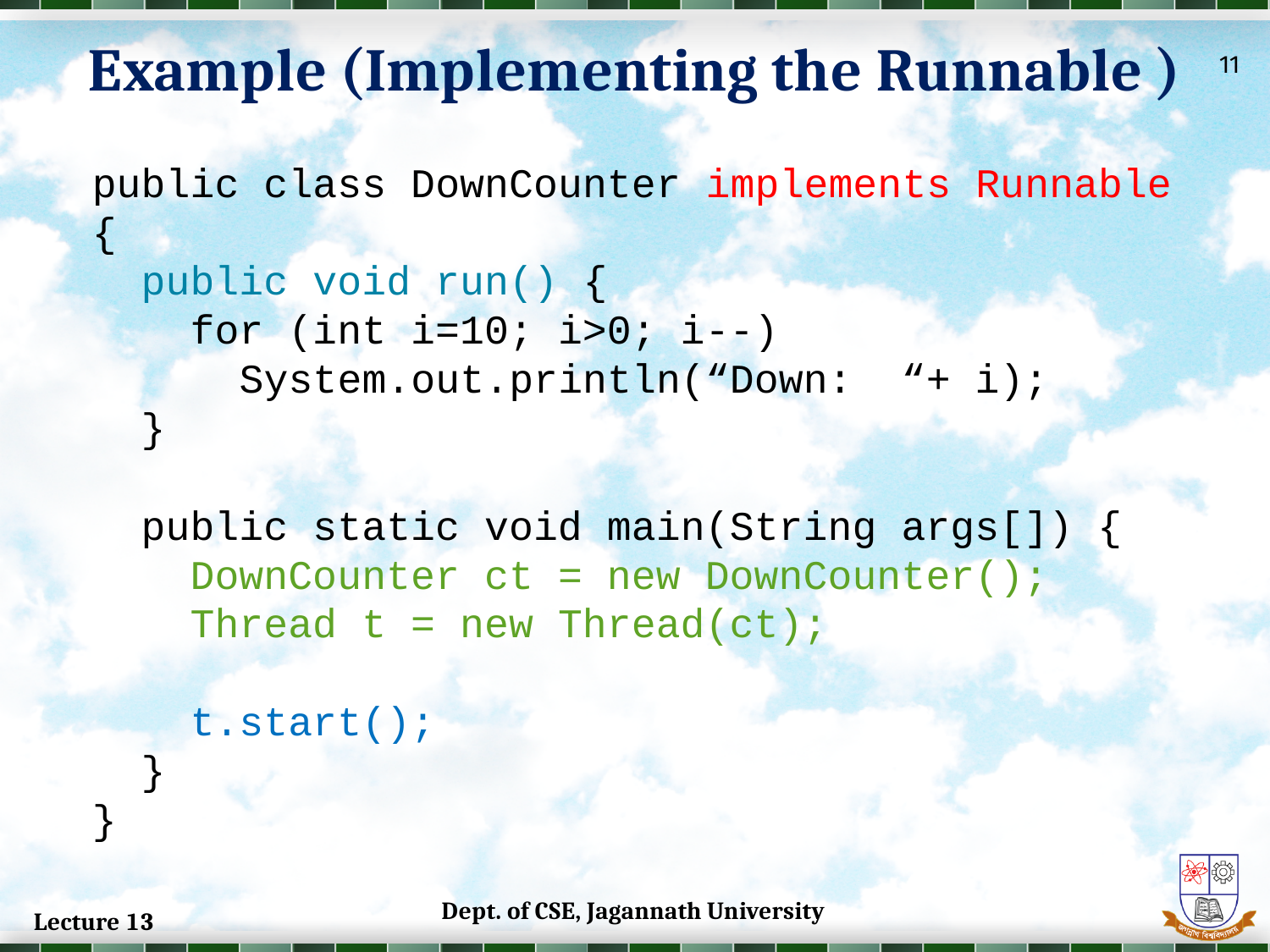

Example (Implementing the Runnable )
11
public class DownCounter implements Runnable {
  public void run() {
    for (int i=10; i>0; i--)
      System.out.println(“Down:  “+ i);
  }

  public static void main(String args[]) {
    DownCounter ct = new DownCounter();
    Thread t = new Thread(ct);

    t.start();
  }
}

Dept. of CSE, Jagannath University